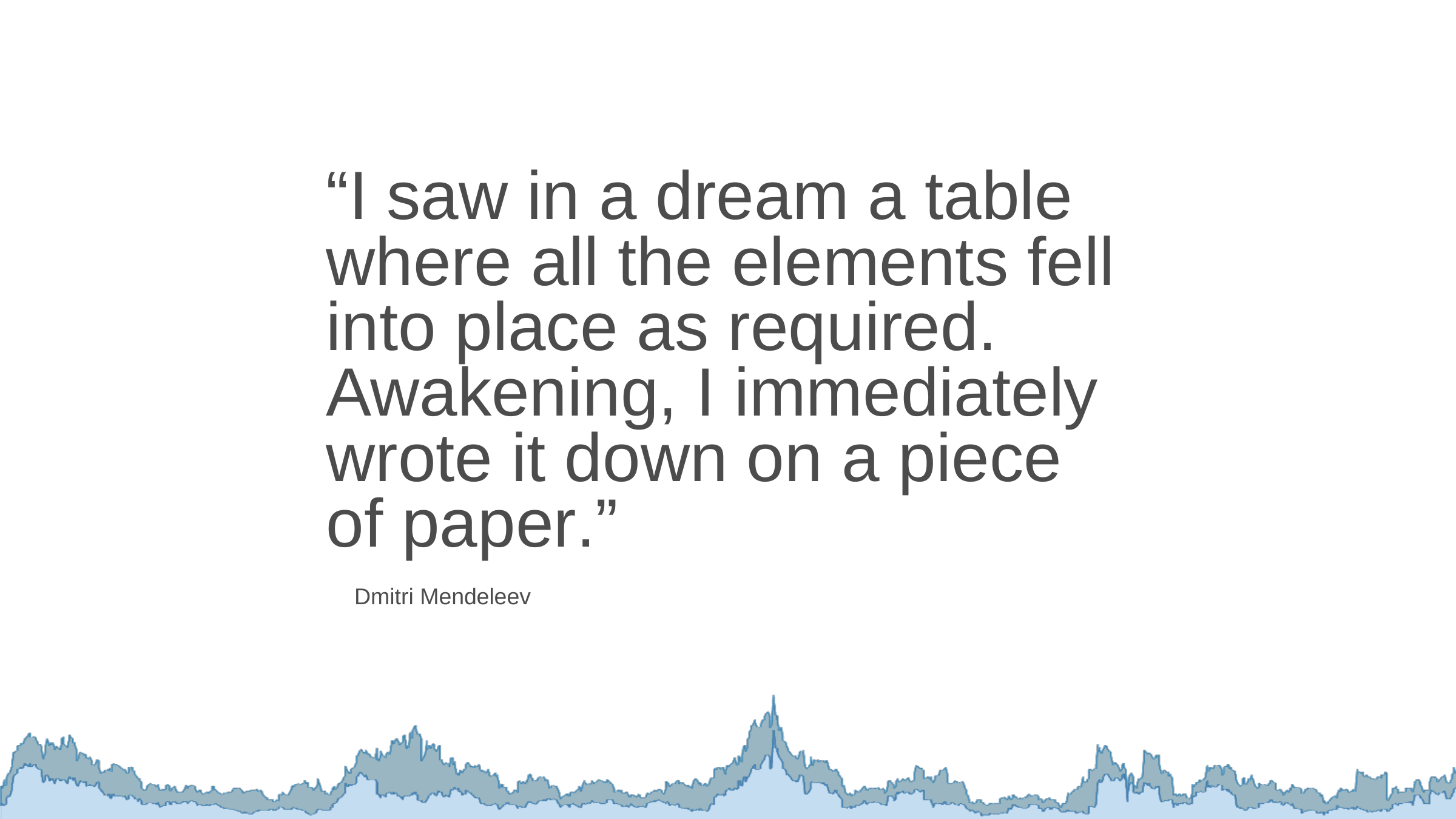

# “I saw in a dream a table where all the elements fell into place as required. Awakening, I immediately wrote it down on a piece of paper.”
Dmitri Mendeleev